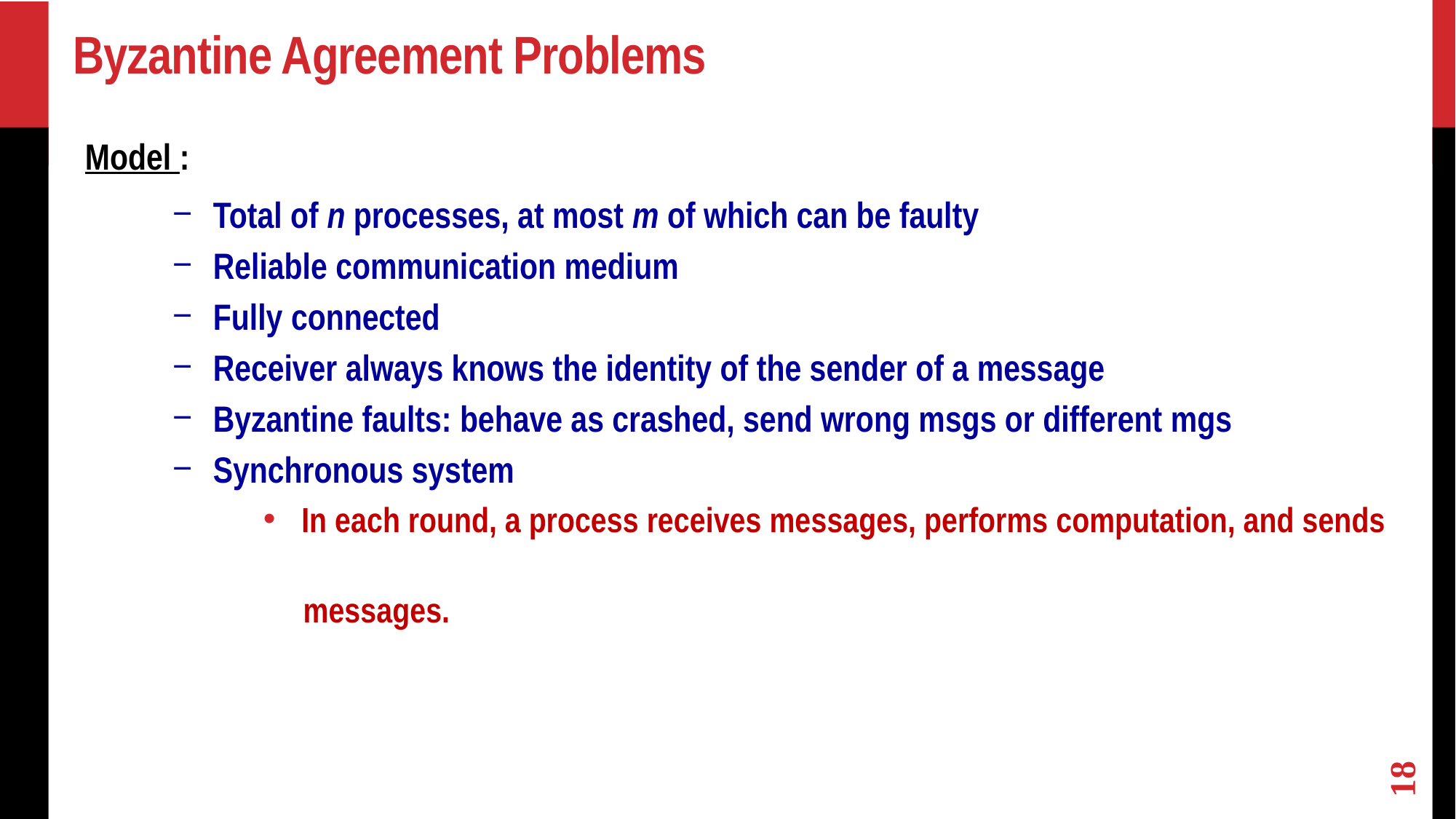

# Byzantine Agreement Problems
Model :
  Total of n processes, at most m of which can be faulty
  Reliable communication medium
  Fully connected
  Receiver always knows the identity of the sender of a message
  Byzantine faults: behave as crashed, send wrong msgs or different mgs
  Synchronous system
  In each round, a process receives messages, performs computation, and sends
     messages.
18